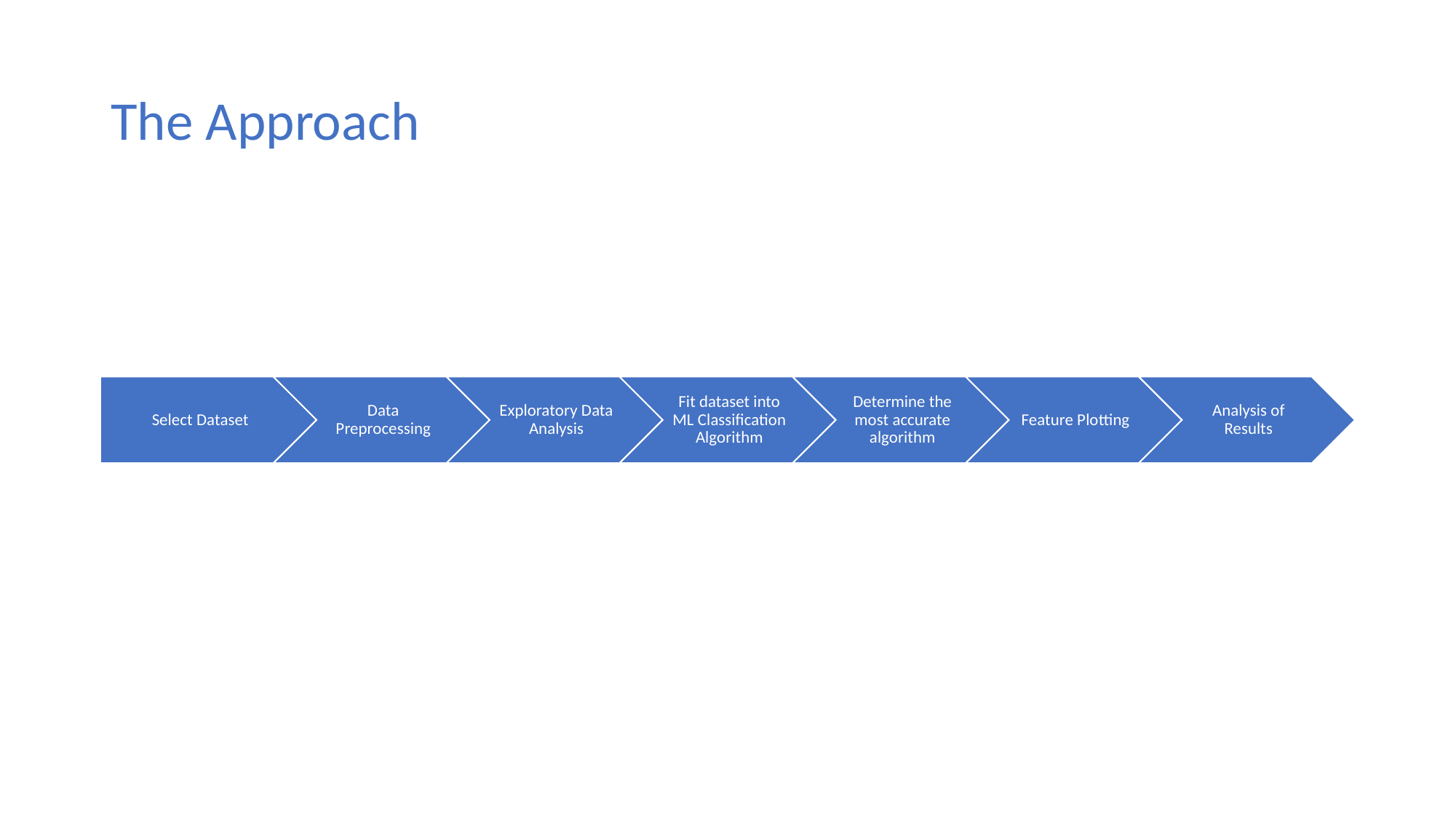

# The Approach
Select Dataset
Data Preprocessing
Exploratory Data Analysis
Fit dataset into ML Classification Algorithm
Determine the most accurate algorithm
Feature Plotting
Analysis of Results